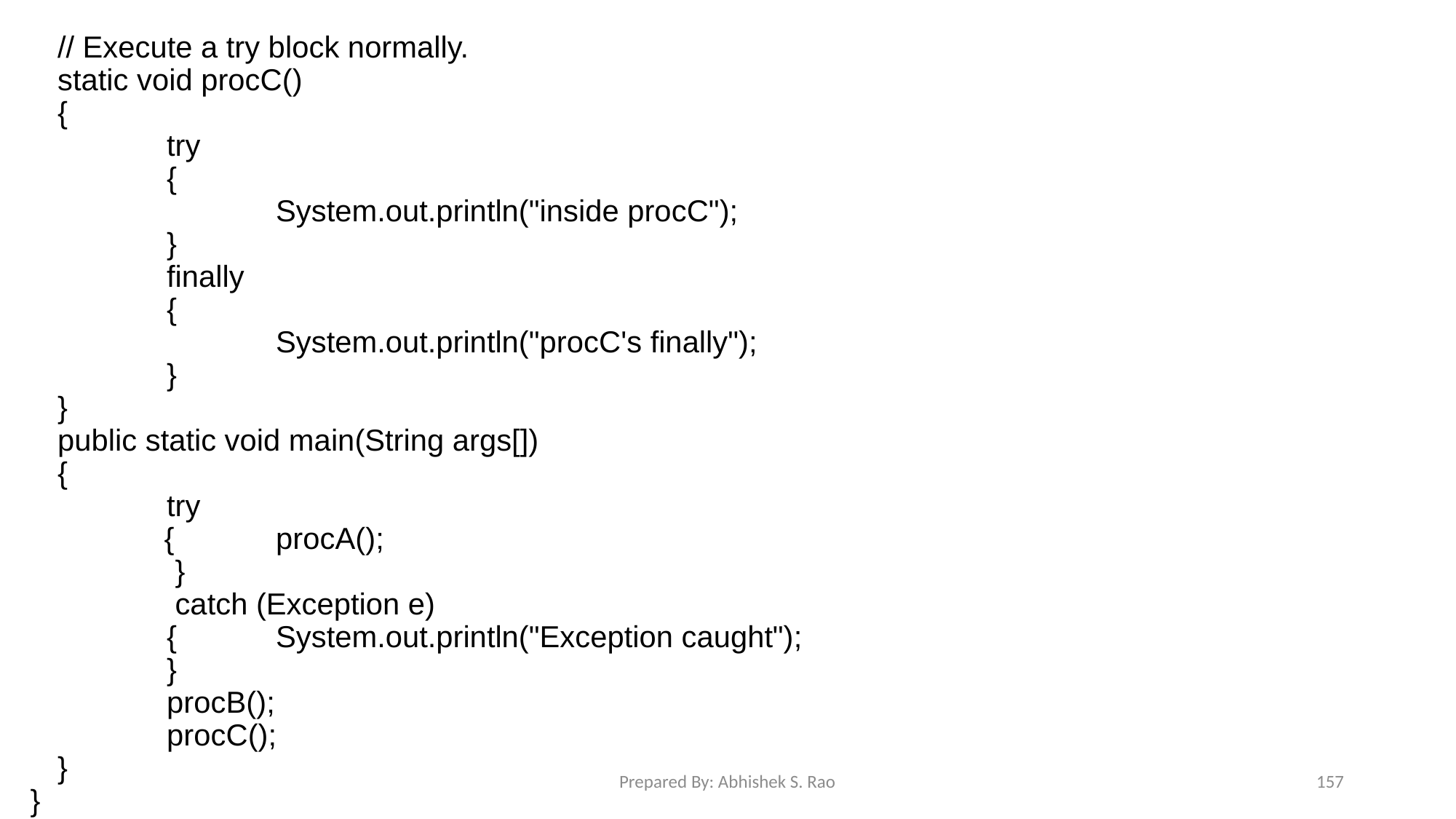

// Execute a try block normally.
	static void procC()
	{
		try
 	    	{
			System.out.println("inside procC");
		}
 		finally
 		{
			System.out.println("procC's finally");
		}
	}
	public static void main(String args[])
	{
		try
                {	procA();
		 }
		 catch (Exception e)
	 	{	System.out.println("Exception caught");
		}
		procB();
		procC();
	}
}

Prepared By: Abhishek S. Rao
157